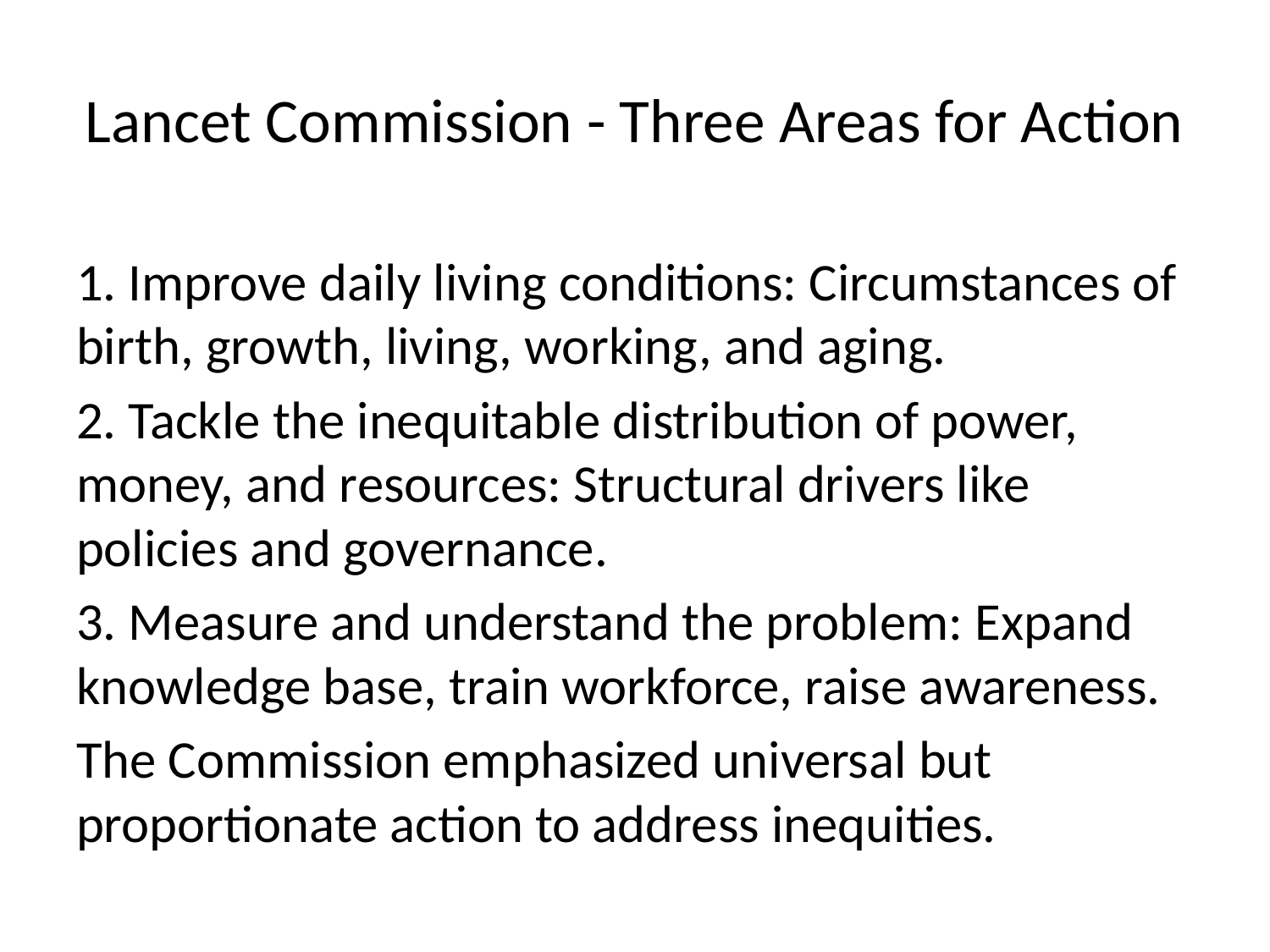

# Lancet Commission - Three Areas for Action
1. Improve daily living conditions: Circumstances of birth, growth, living, working, and aging.
2. Tackle the inequitable distribution of power, money, and resources: Structural drivers like policies and governance.
3. Measure and understand the problem: Expand knowledge base, train workforce, raise awareness.
The Commission emphasized universal but proportionate action to address inequities.